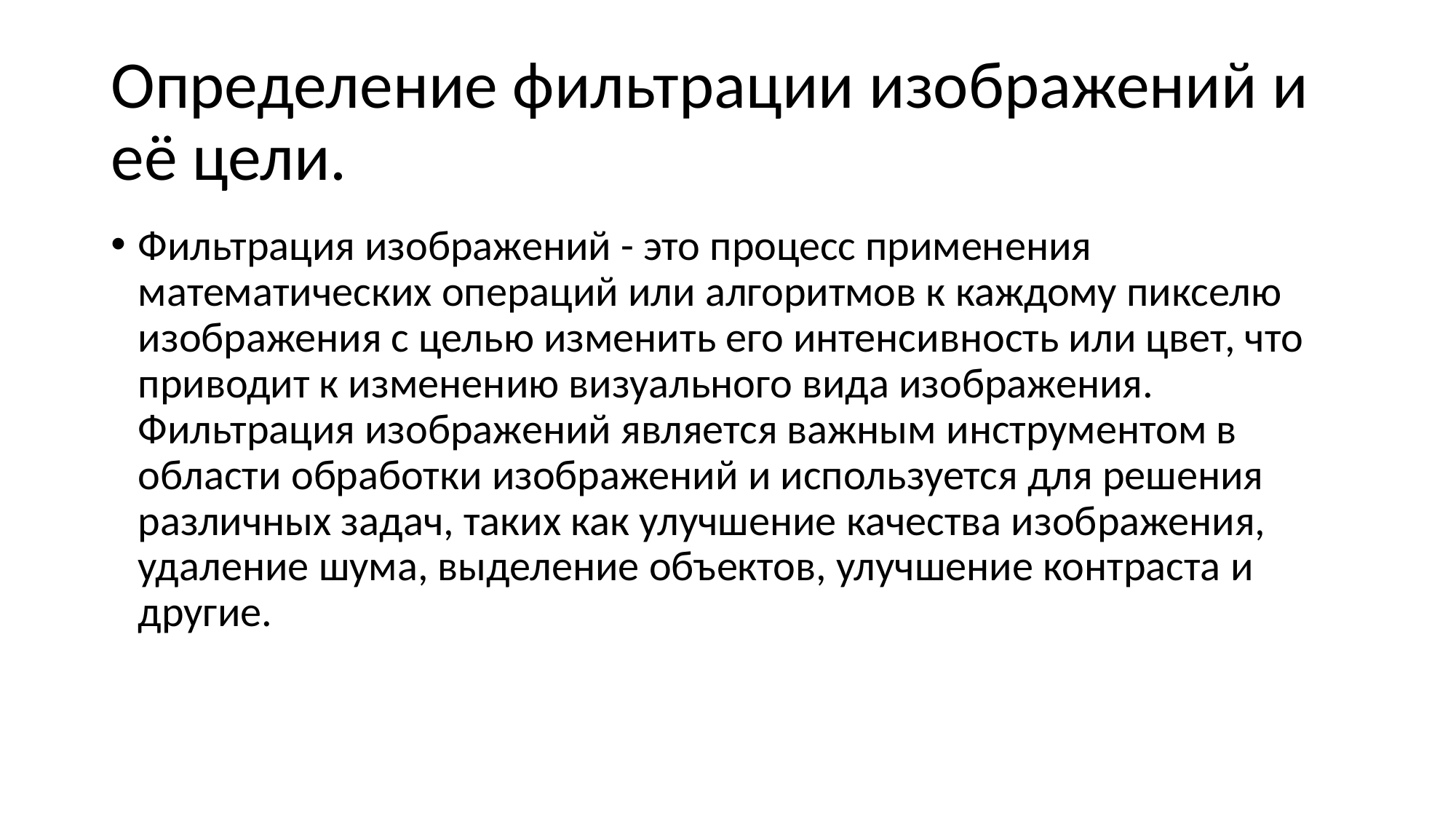

# Определение фильтрации изображений и её цели.
Фильтрация изображений - это процесс применения математических операций или алгоритмов к каждому пикселю изображения с целью изменить его интенсивность или цвет, что приводит к изменению визуального вида изображения. Фильтрация изображений является важным инструментом в области обработки изображений и используется для решения различных задач, таких как улучшение качества изображения, удаление шума, выделение объектов, улучшение контраста и другие.